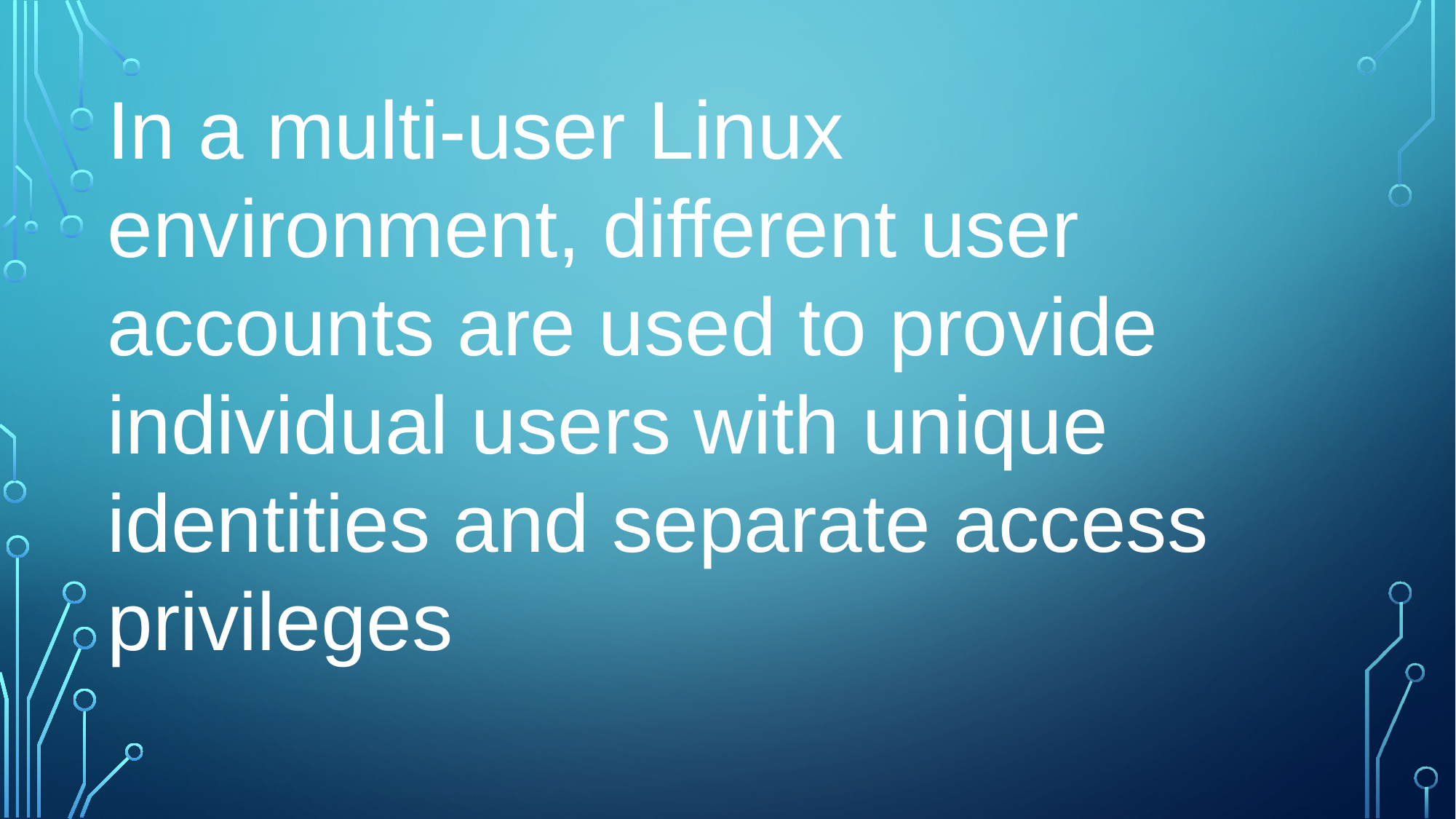

In a multi-user Linux environment, different user accounts are used to provide individual users with unique identities and separate access privileges